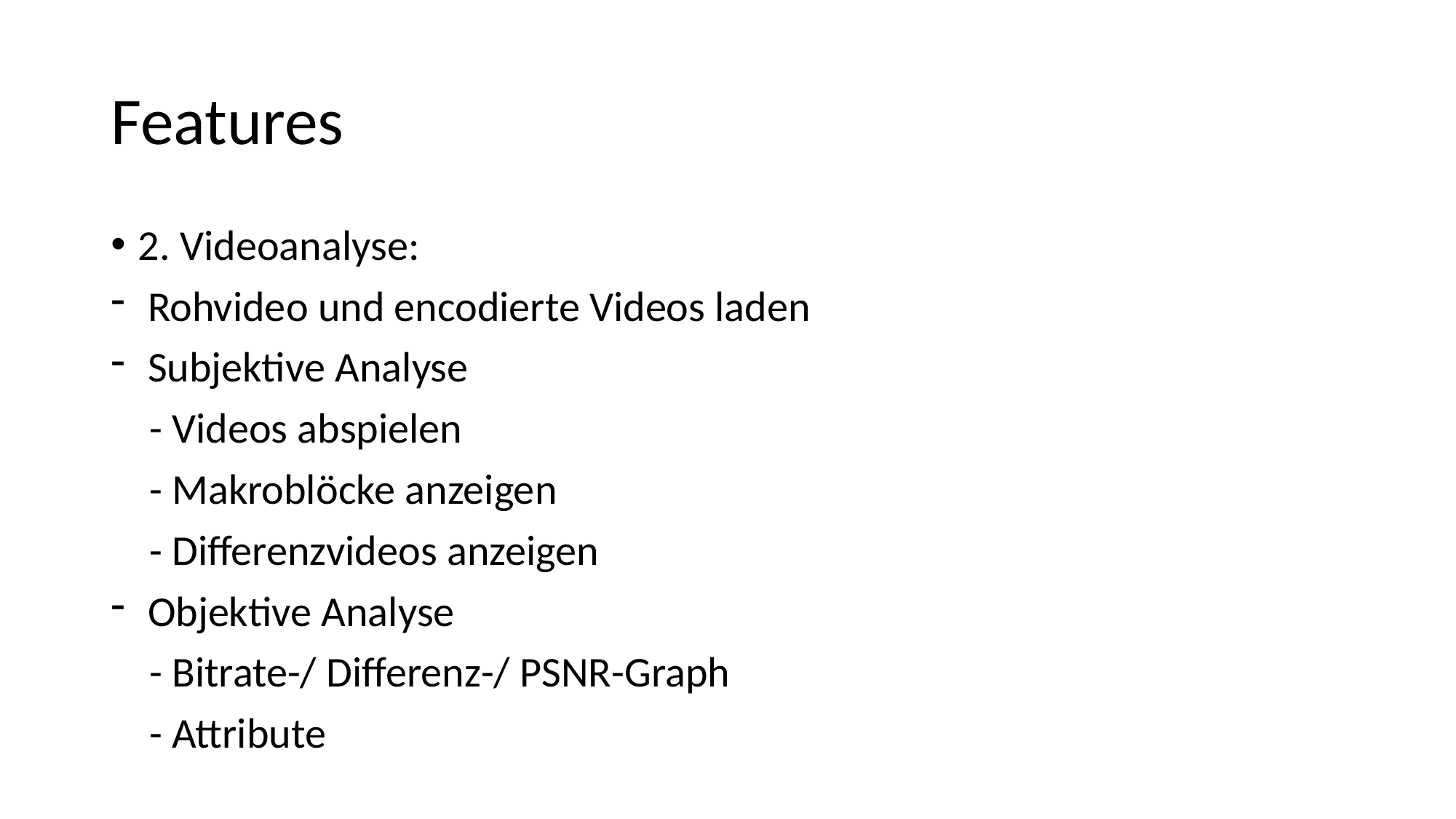

# Features
2. Videoanalyse:
 Rohvideo und encodierte Videos laden
 Subjektive Analyse
    - Videos abspielen
    - Makroblöcke anzeigen
    - Differenzvideos anzeigen
 Objektive Analyse
    - Bitrate-/ Differenz-/ PSNR-Graph
    - Attribute